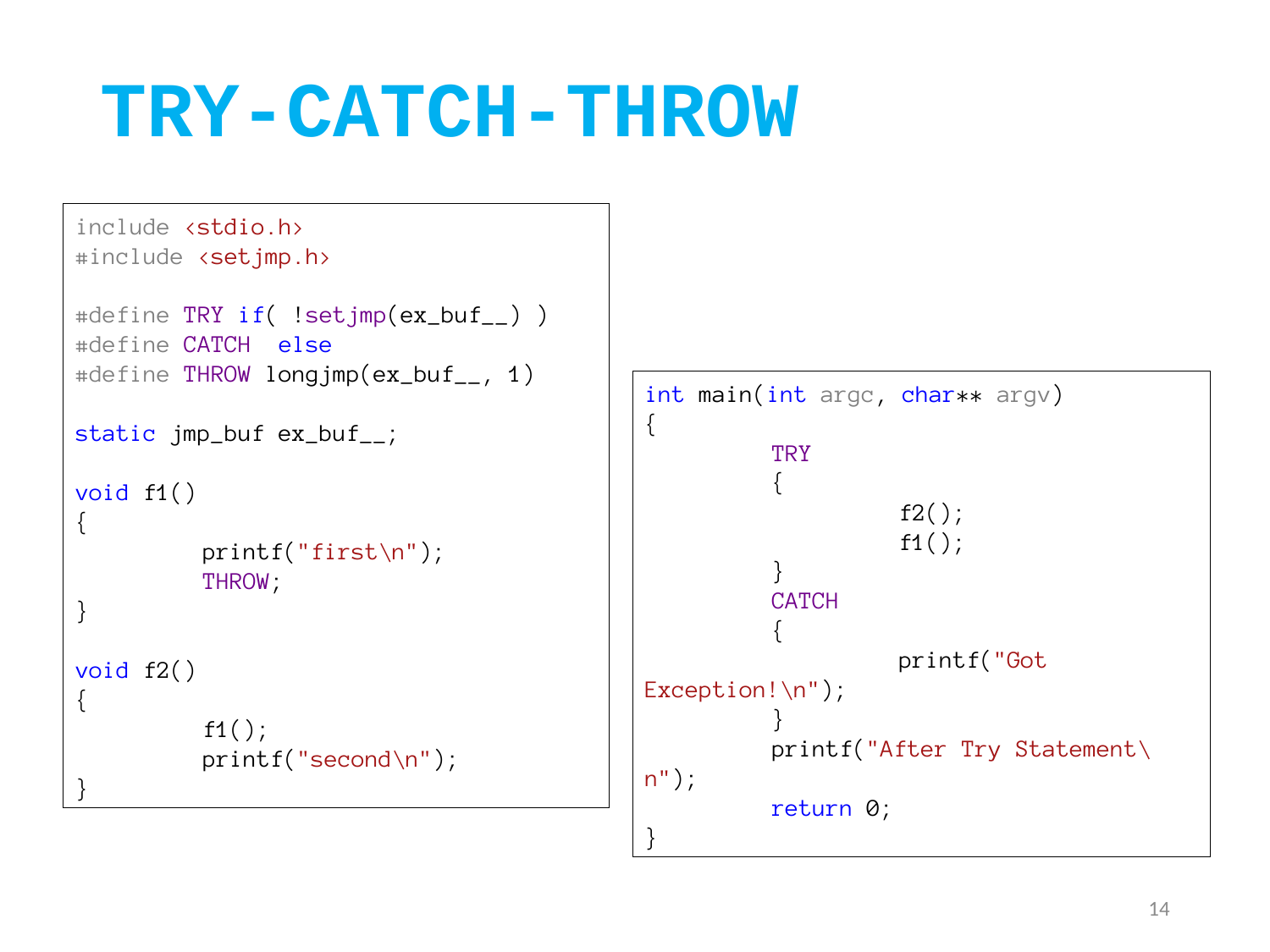

# TRY-CATCH-THROW
include <stdio.h>
#include <setjmp.h>

#define TRY if( !setjmp(ex_buf__) )
#define CATCH  else
#define THROW longjmp(ex_buf__, 1)

static jmp_buf ex_buf__;

void f1()
{
	printf("first\n");
	THROW;
}

void f2()
{
	f1();
	printf("second\n");
}
int main(int argc, char** argv)
{
	TRY
	{
		f2();
		f1();
	}
	CATCH
	{
		printf("Got Exception!\n");
	}
	printf("After Try Statement\n");
	return 0;
}
14